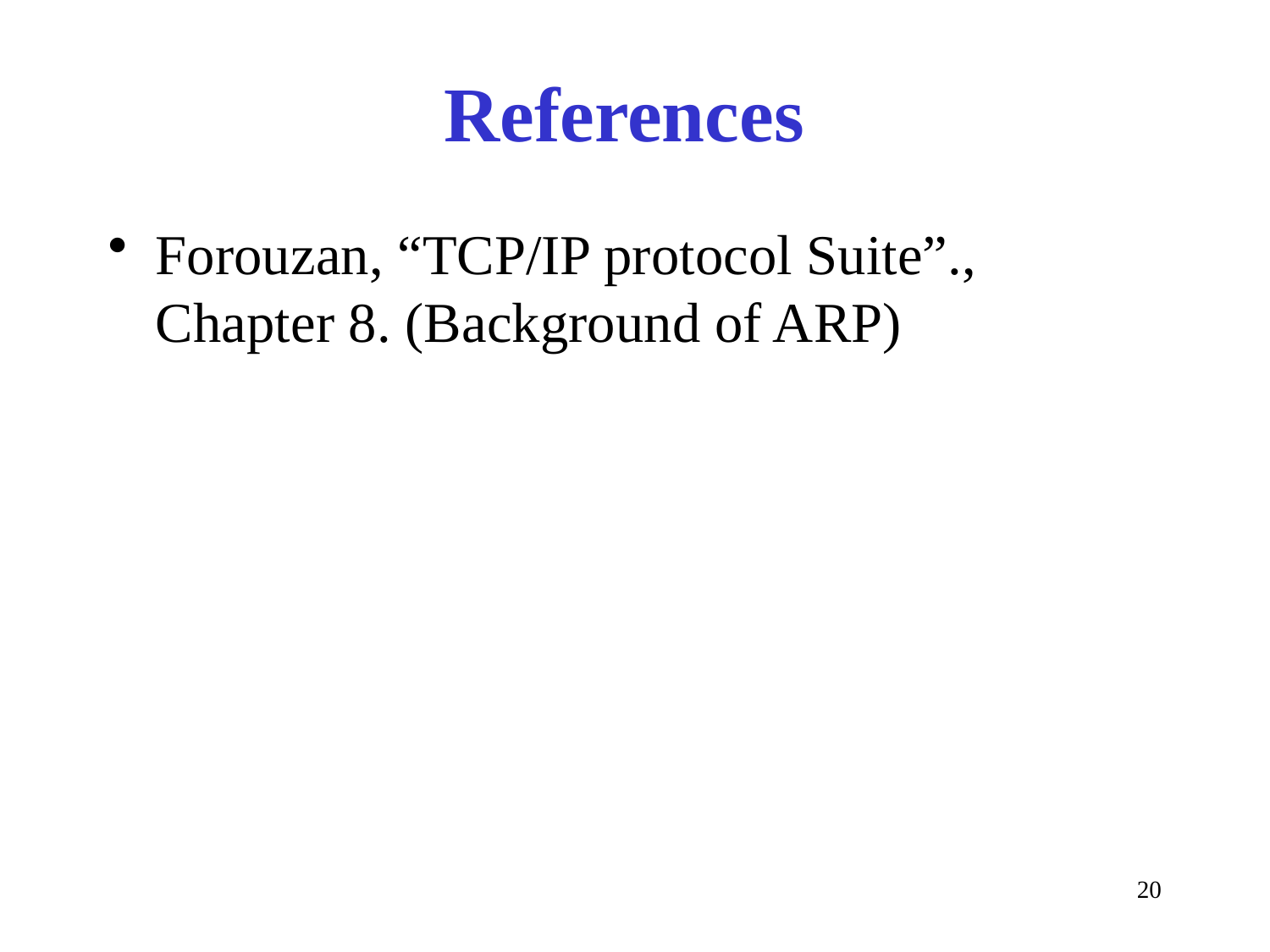

# References
Forouzan, “TCP/IP protocol Suite”., Chapter 8. (Background of ARP)
20